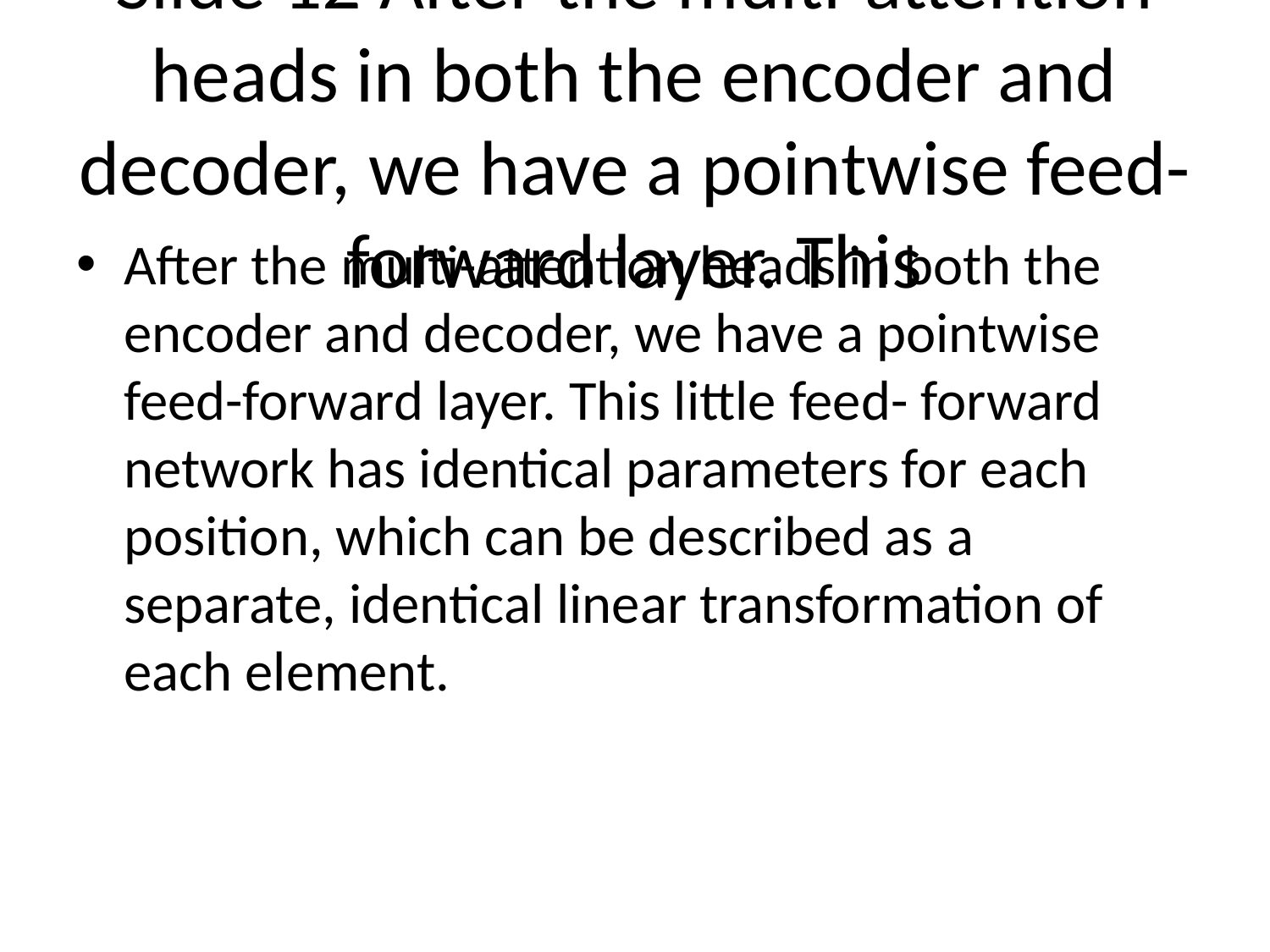

# Slide 12 After the multi-attention heads in both the encoder and decoder, we have a pointwise feed-forward layer. This
After the multi-attention heads in both the encoder and decoder, we have a pointwise feed-forward layer. This little feed- forward network has identical parameters for each position, which can be described as a separate, identical linear transformation of each element.